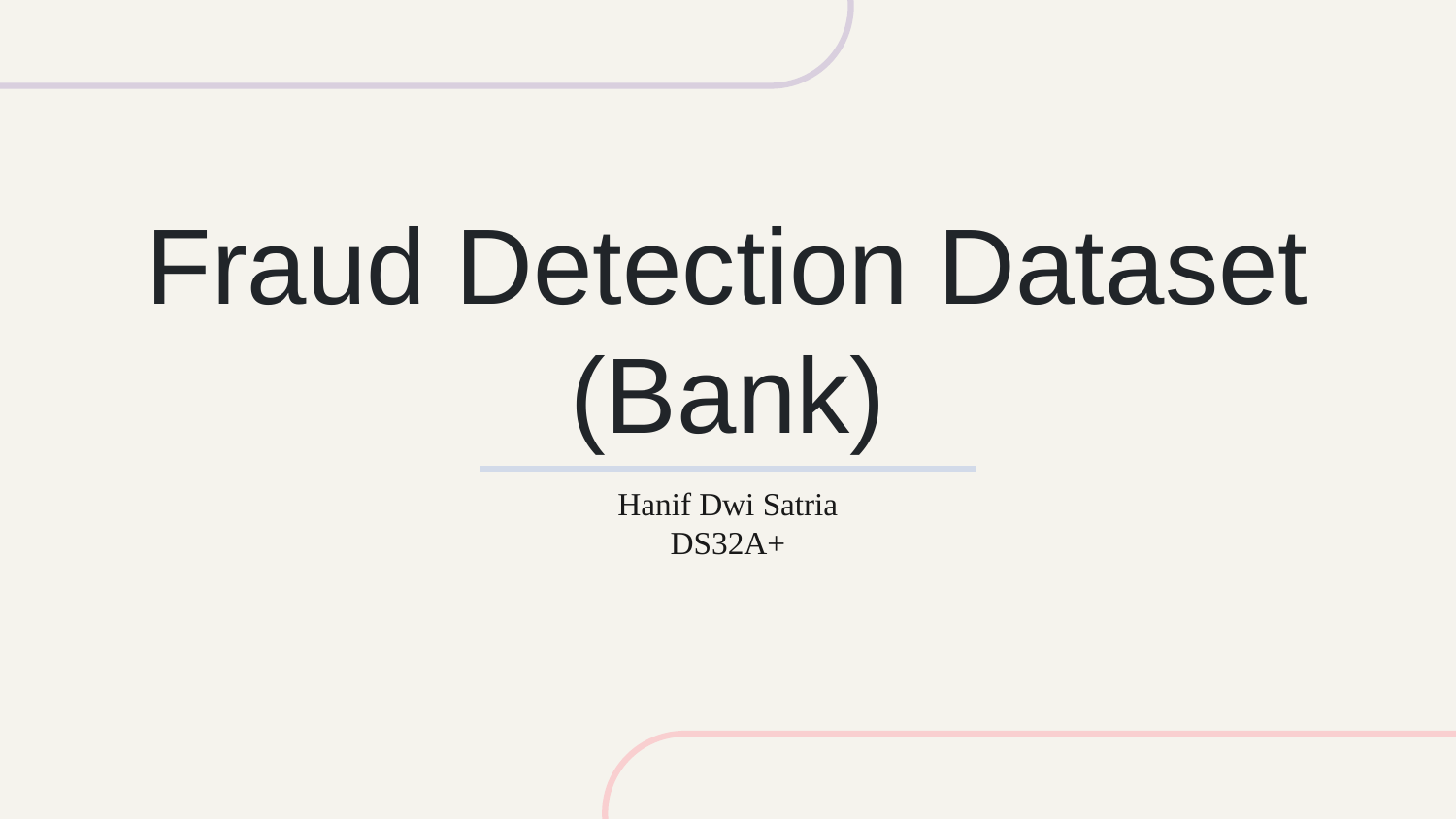

# Fraud Detection Dataset (Bank)
Hanif Dwi Satria
DS32A+